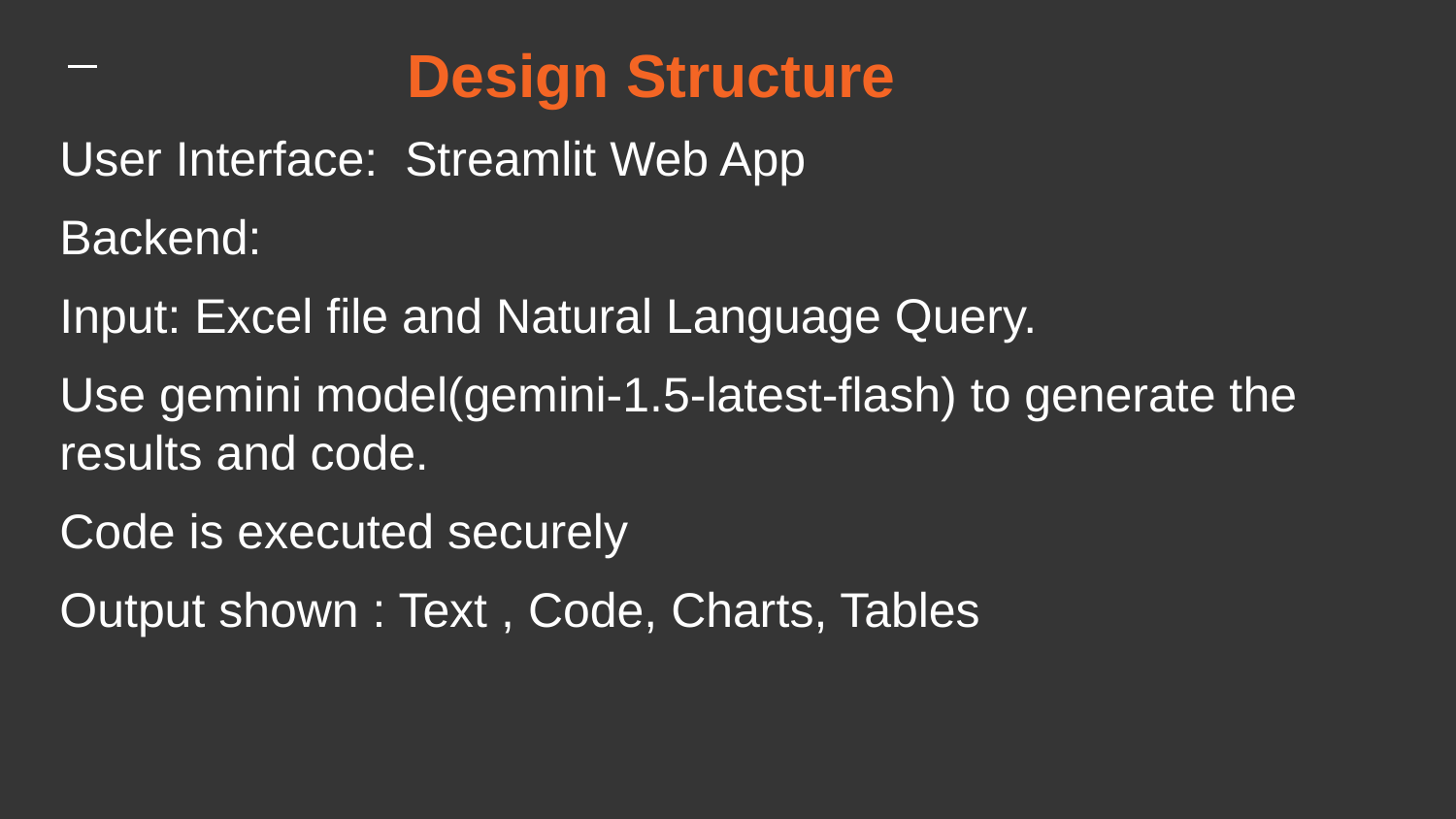

Design Structure
# User Interface:  Streamlit Web App
Backend:
Input: Excel file and Natural Language Query.
Use gemini model(gemini-1.5-latest-flash) to generate the results and code.
Code is executed securely
Output shown : Text , Code, Charts, Tables